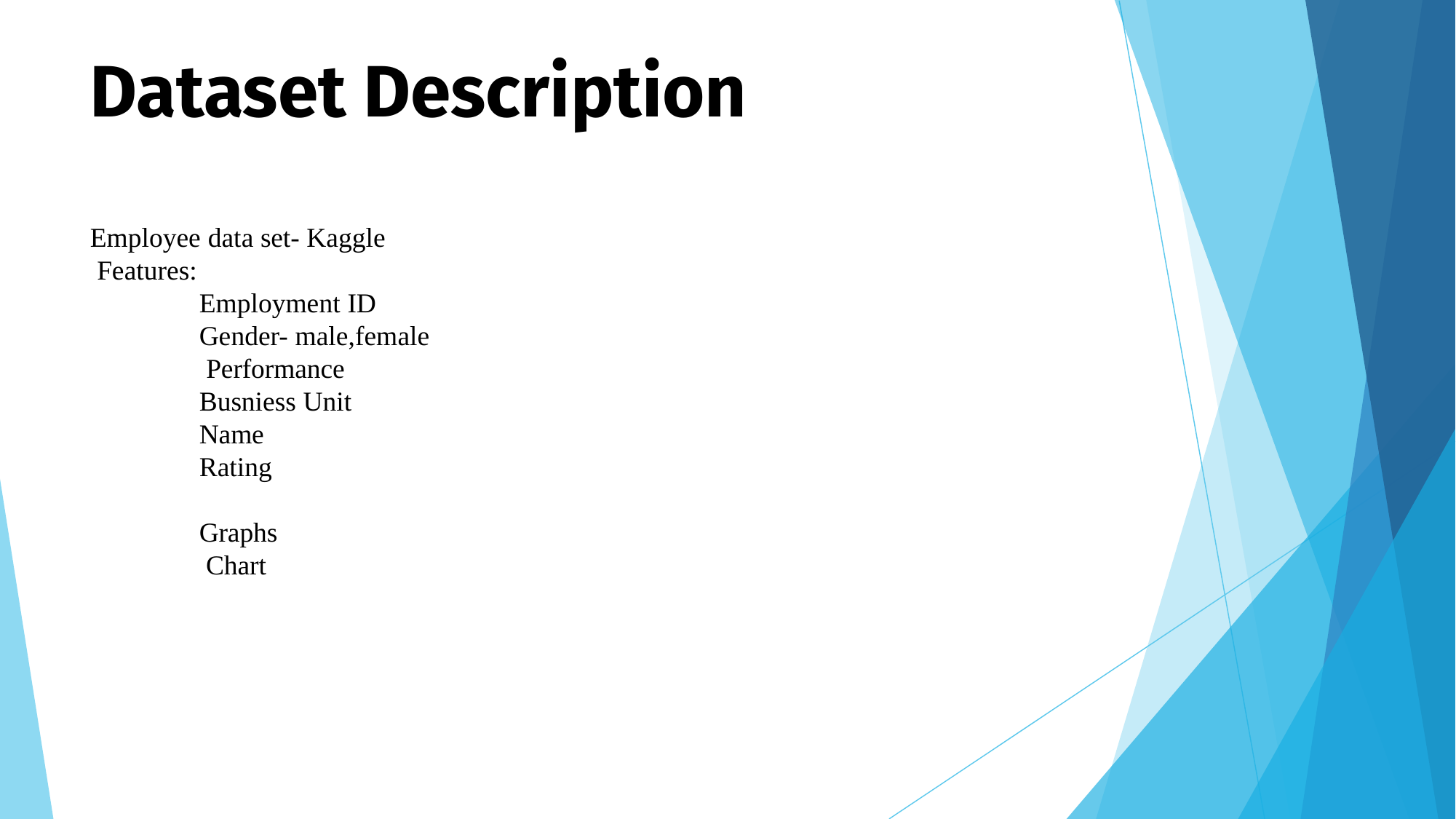

# Dataset Description
Employee data set- Kaggle  Features:
Employment ID  Gender- male,female  Performance  Busniess Unit
Name  Rating  Graphs  Chart